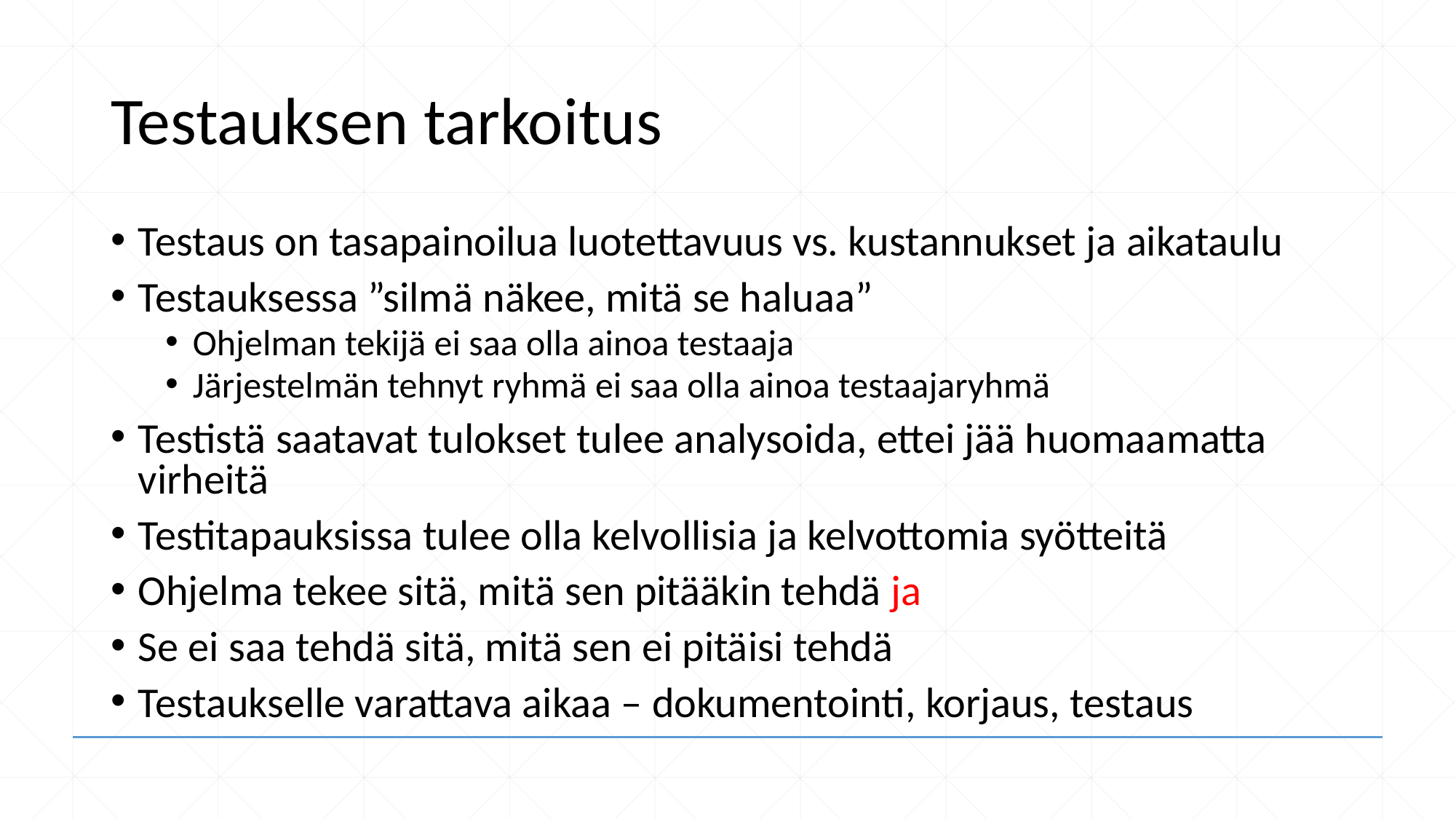

# Testauksen tarkoitus
Testaus on tasapainoilua luotettavuus vs. kustannukset ja aikataulu
Testauksessa ”silmä näkee, mitä se haluaa”
Ohjelman tekijä ei saa olla ainoa testaaja
Järjestelmän tehnyt ryhmä ei saa olla ainoa testaajaryhmä
Testistä saatavat tulokset tulee analysoida, ettei jää huomaamatta virheitä
Testitapauksissa tulee olla kelvollisia ja kelvottomia syötteitä
Ohjelma tekee sitä, mitä sen pitääkin tehdä ja
Se ei saa tehdä sitä, mitä sen ei pitäisi tehdä
Testaukselle varattava aikaa – dokumentointi, korjaus, testaus